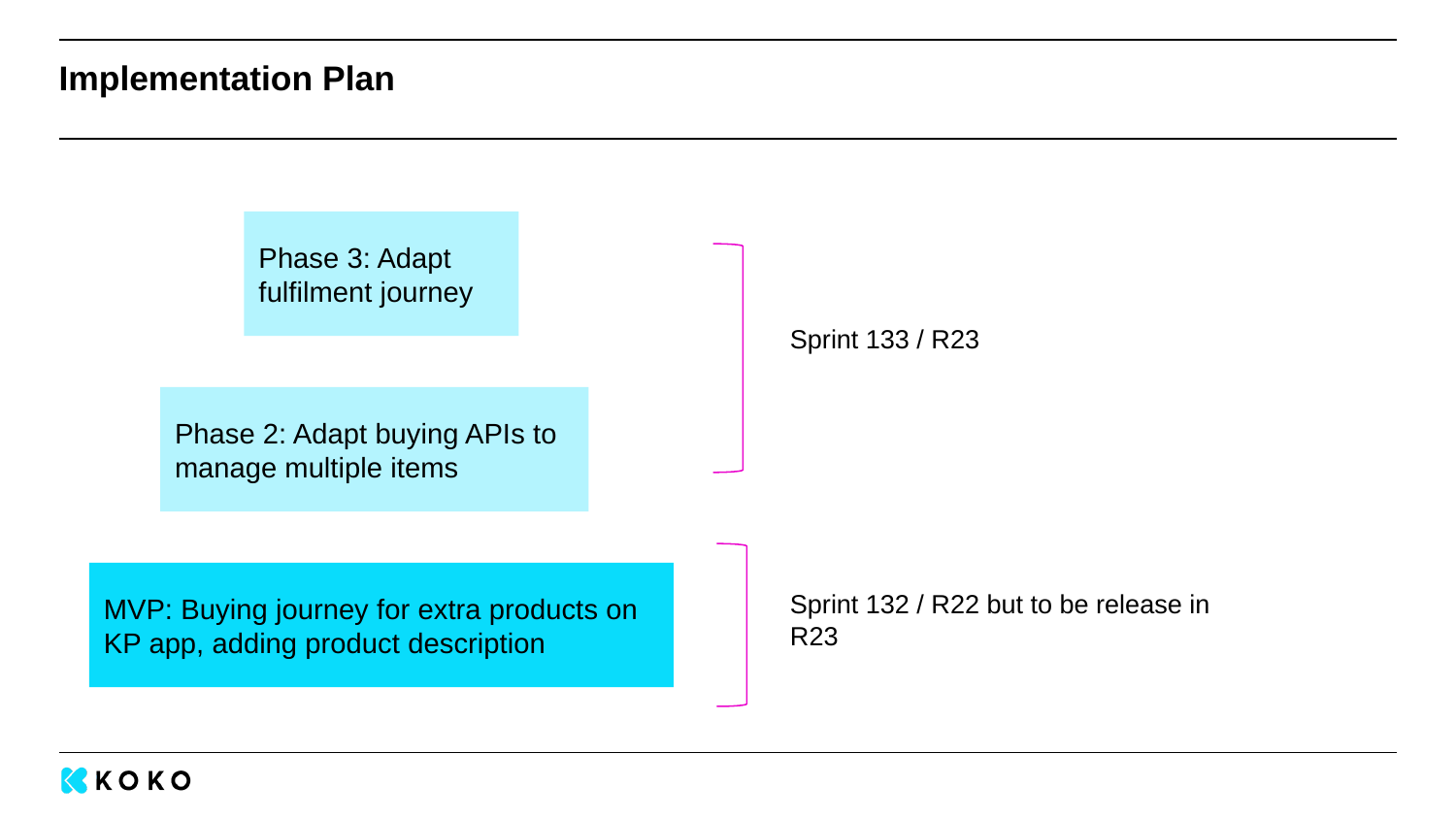

# Implementation Plan

Sprint 133 / R23

Sprint 132 / R22 but to be release in R23
Phase 3: Adapt fulfilment journey

Phase 2: Adapt buying APIs to manage multiple items

MVP: Buying journey for extra products on KP app, adding product description